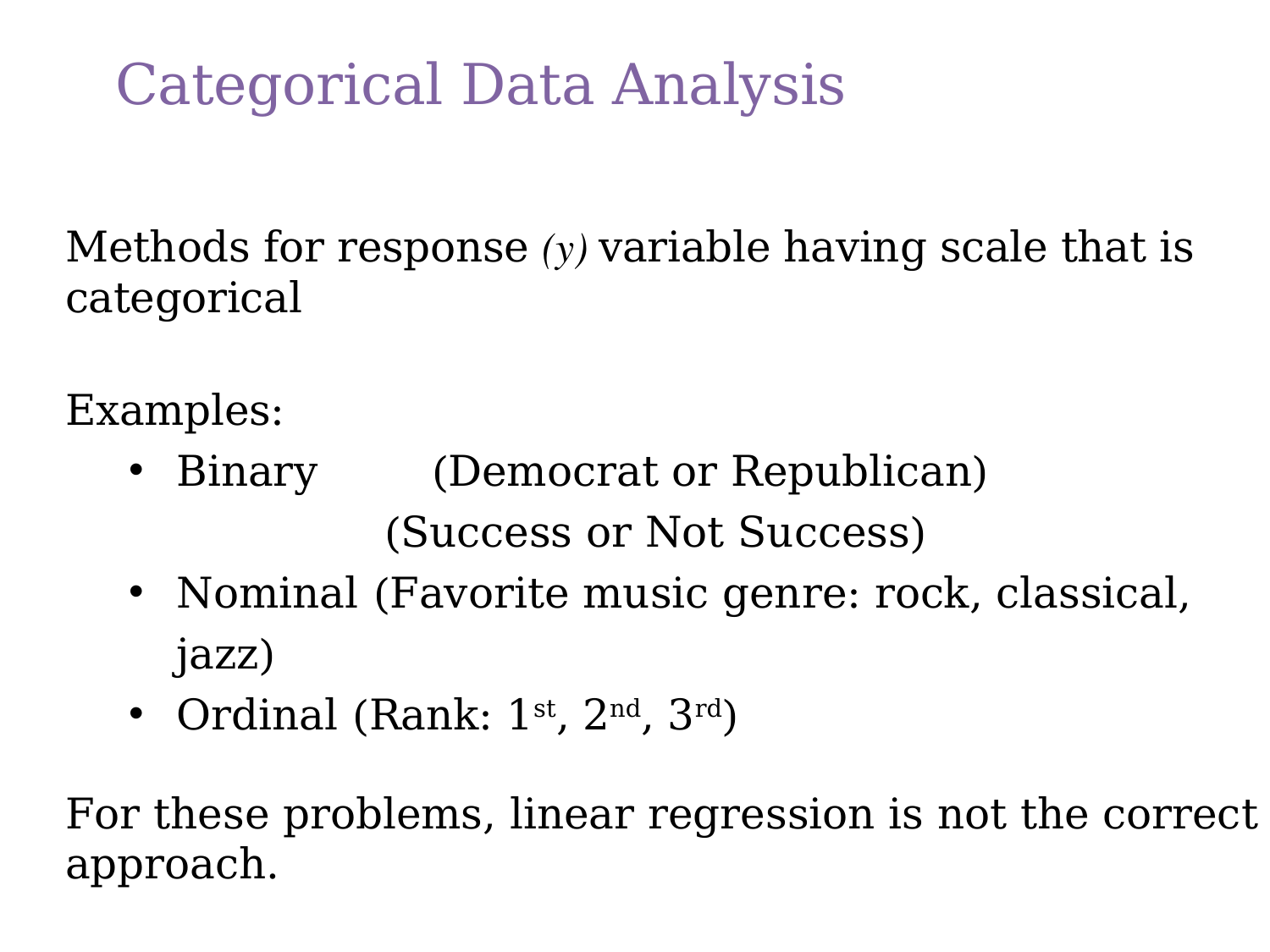

# Categorical Data Analysis
Methods for response (y) variable having scale that is categorical

Examples:
Binary 	(Democrat or Republican)
	(Success or Not Success)
Nominal (Favorite music genre: rock, classical, jazz)
Ordinal (Rank: 1st, 2nd, 3rd)

For these problems, linear regression is not the correct approach.
2